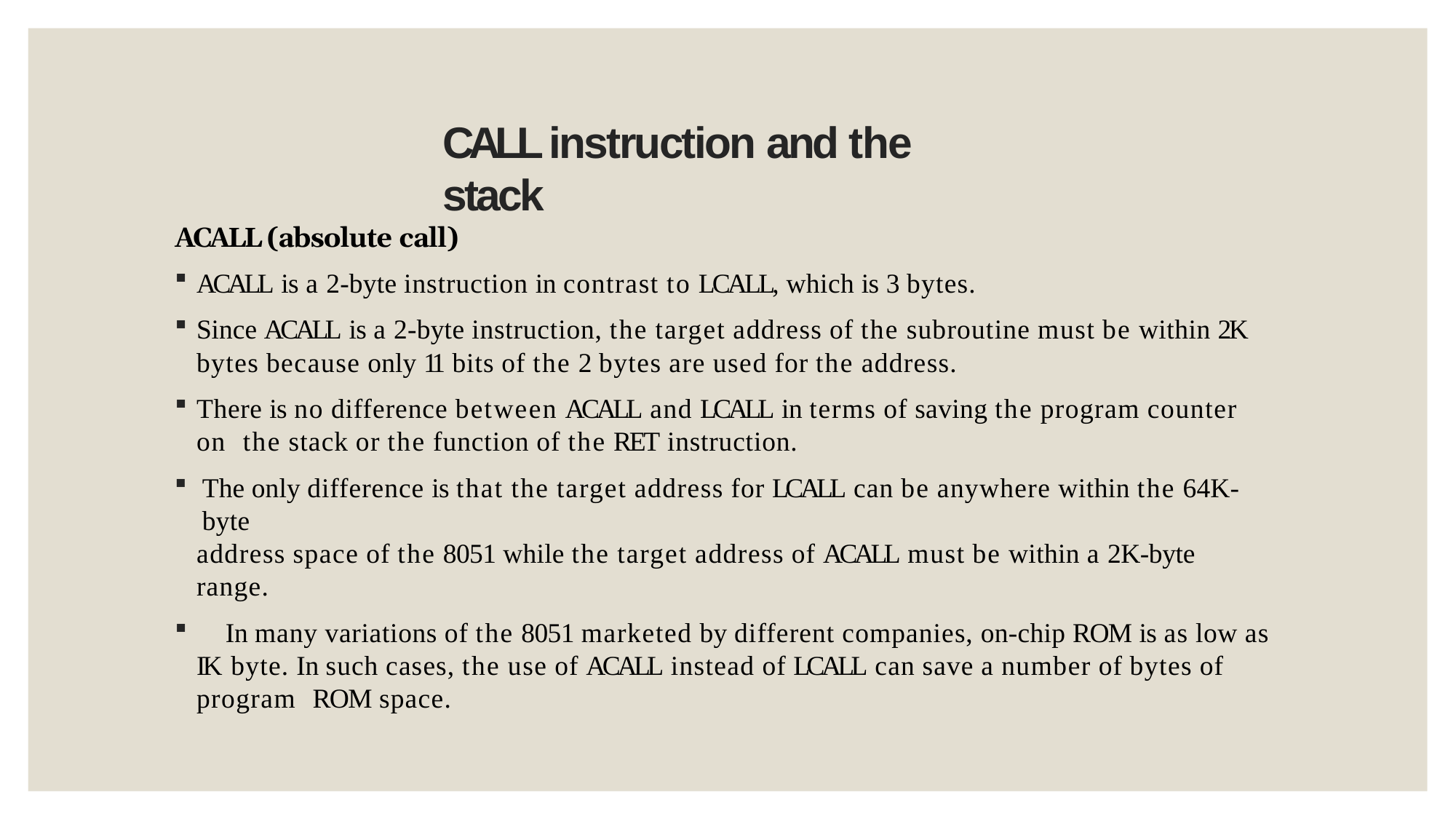

# CALL instruction and the stack
ACALL (absolute call)
ACALL is a 2-byte instruction in contrast to LCALL, which is 3 bytes.
Since ACALL is a 2-byte instruction, the target address of the subroutine must be within 2K
bytes because only 11 bits of the 2 bytes are used for the address.
There is no difference between ACALL and LCALL in terms of saving the program counter on  the stack or the function of the RET instruction.
The only difference is that the target address for LCALL can be anywhere within the 64K-byte
address space of the 8051 while the target address of ACALL must be within a 2K-byte range.
	In many variations of the 8051 marketed by different companies, on-chip ROM is as low as IK  byte. In such cases, the use of ACALL instead of LCALL can save a number of bytes of program  ROM space.